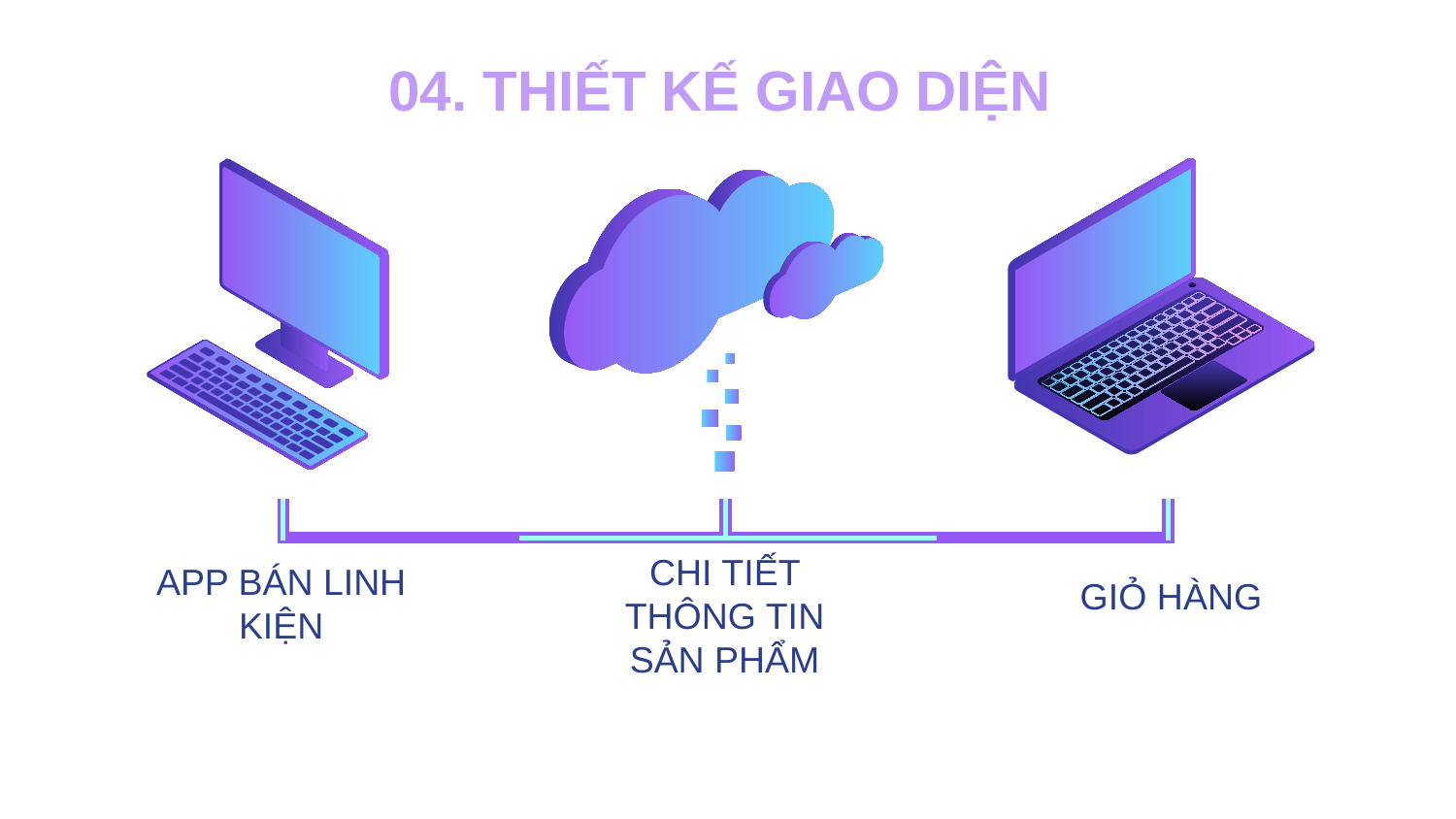

# 04. THIẾT KẾ GIAO DIỆN

CHI TIẾT THÔNG TIN SẢN PHẨM
GIỎ HÀNG
APP BÁN LINH KIỆN